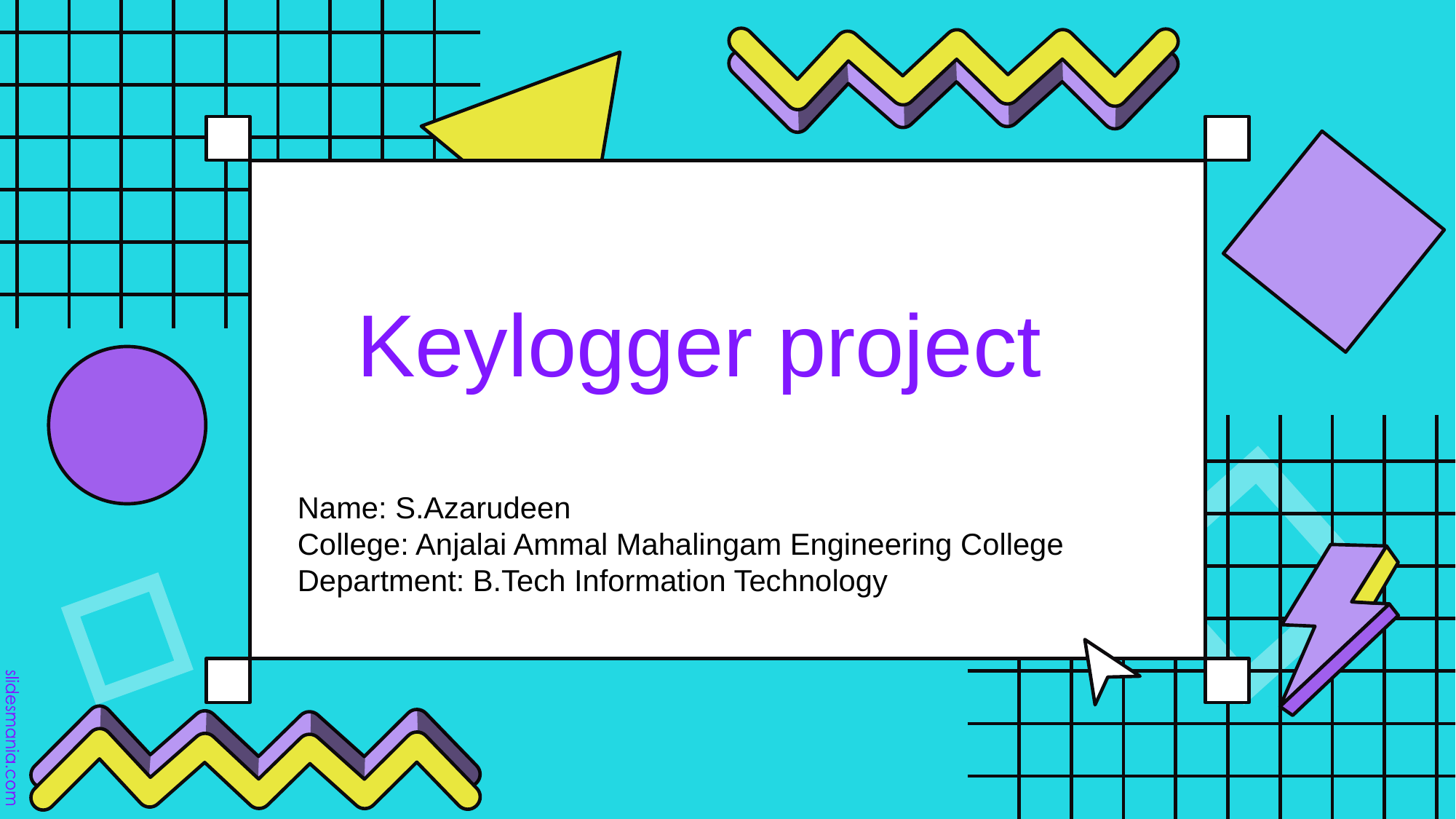

# Keylogger project
Name: S.Azarudeen
College: Anjalai Ammal Mahalingam Engineering College
Department: B.Tech Information Technology